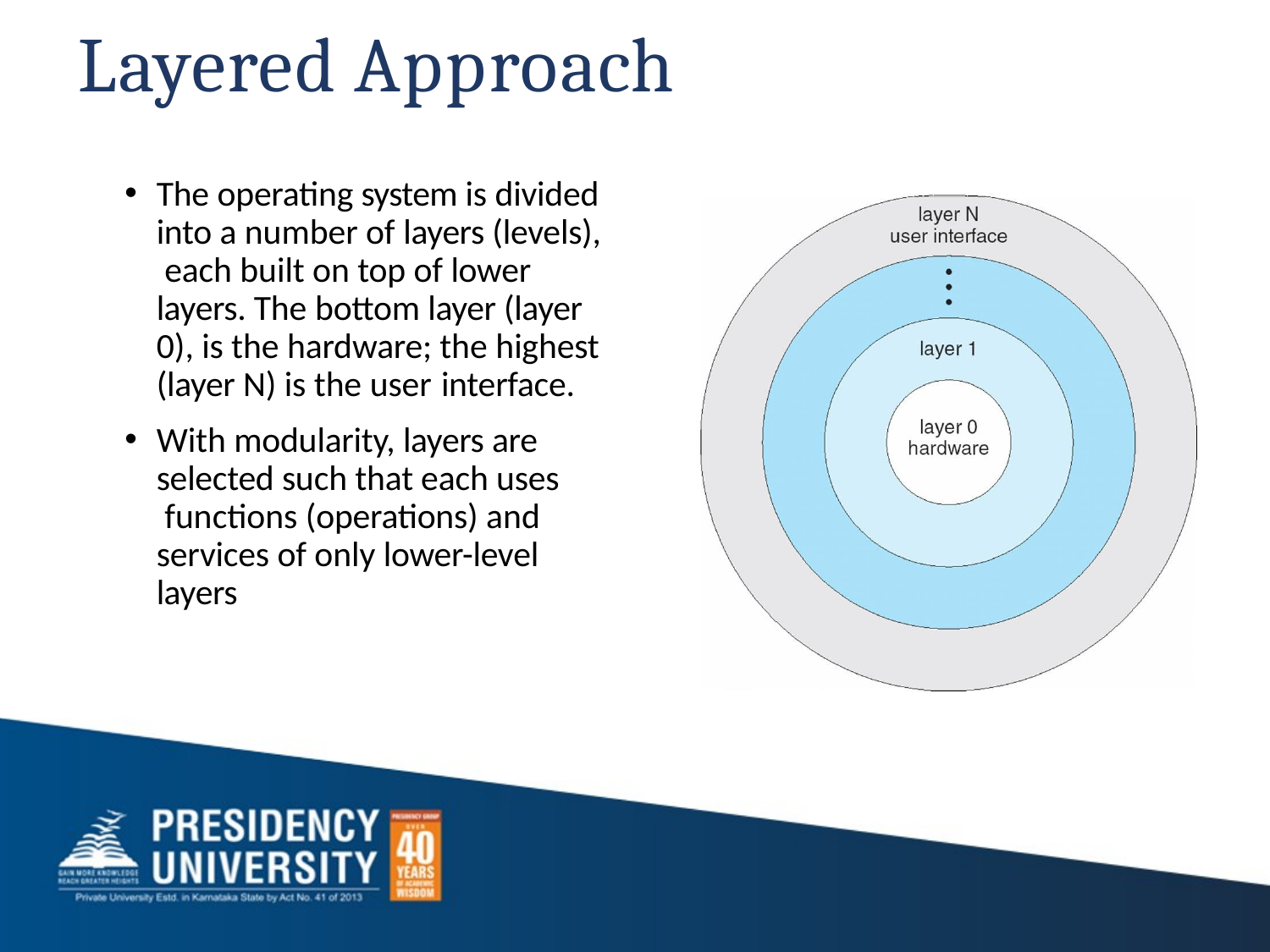

# Layered Approach
The operating system is divided  into a number of layers (levels),  each built on top of lower  layers. The bottom layer (layer  0), is the hardware; the highest  (layer N) is the user interface.
With modularity, layers are  selected such that each uses  functions (operations) and  services of only lower-level  layers